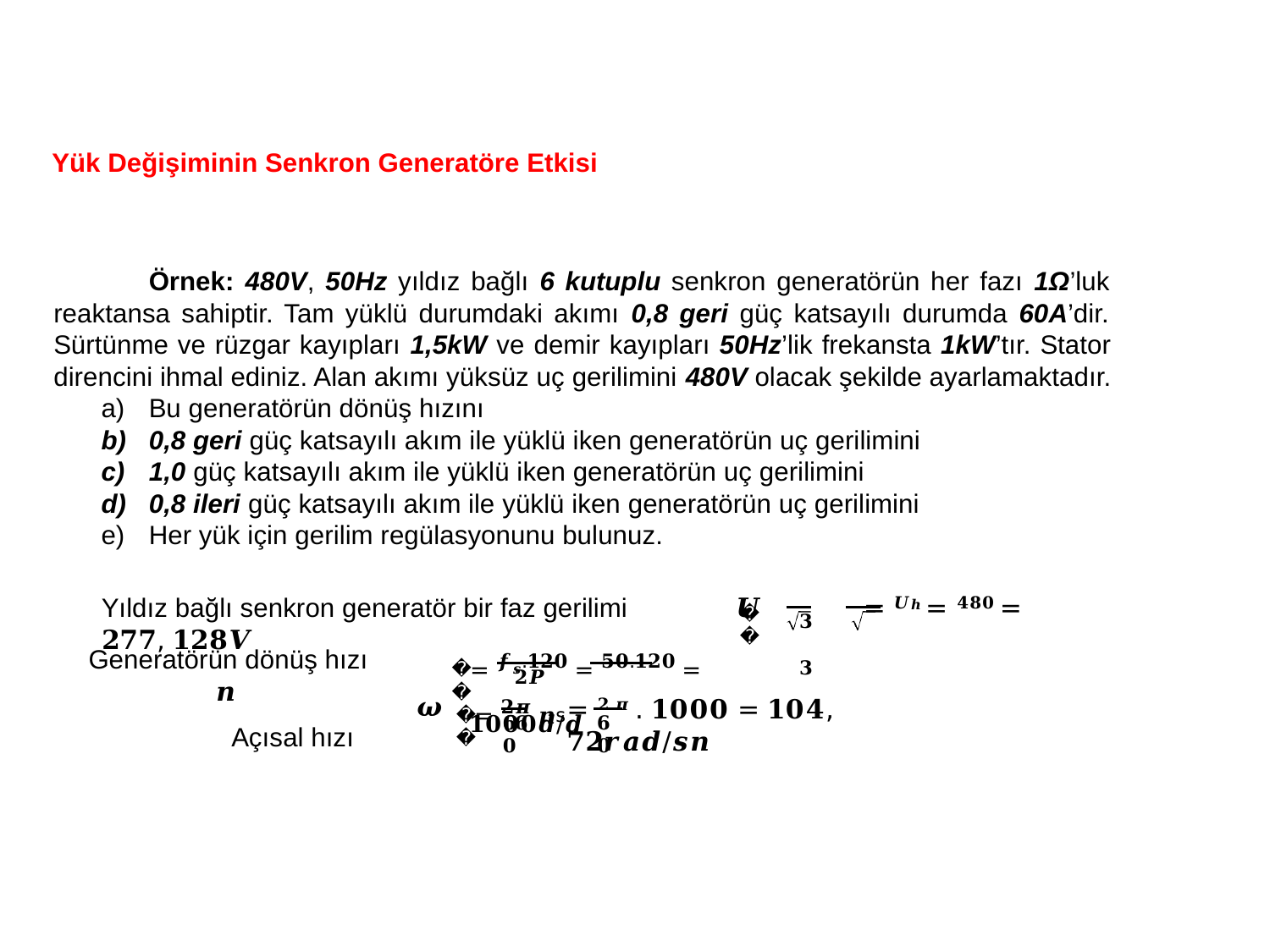

# Yük Değişiminin Senkron Generatöre Etkisi
Örnek: 480V, 50Hz yıldız bağlı 6 kutuplu senkron generatörün her fazı 1Ω’luk  reaktansa sahiptir. Tam yüklü durumdaki akımı 0,8 geri güç katsayılı durumda 60A’dir.  Sürtünme ve rüzgar kayıpları 1,5kW ve demir kayıpları 50Hz’lik frekansta 1kW’tır. Stator  direncini ihmal ediniz. Alan akımı yüksüz uç gerilimini 480V olacak şekilde ayarlamaktadır.
Bu generatörün dönüş hızını
0,8 geri güç katsayılı akım ile yüklü iken generatörün uç gerilimini
1,0 güç katsayılı akım ile yüklü iken generatörün uç gerilimini
0,8 ileri güç katsayılı akım ile yüklü iken generatörün uç gerilimini
Her yük için gerilim regülasyonunu bulunuz.
Yıldız bağlı senkron generatör bir faz gerilimi	𝑼	= 𝑼𝒉 = 𝟒𝟖𝟎 = 𝟐𝟕𝟕, 𝟏𝟐𝟖𝑽
𝒇

𝟑	𝟑

Generatörün dönüş hızı	𝒏
Açısal hızı
= 𝒇𝒔.𝟏𝟐𝟎 = 𝟓𝟎.𝟏𝟐𝟎 = 𝟏𝟎𝟎𝟎𝒅/𝒅
𝒔

𝟐𝑷	𝟔
= 𝟐𝝅 𝒏
𝝎
= 𝟐.𝝅 . 𝟏𝟎𝟎𝟎 = 𝟏𝟎𝟒, 𝟕𝟐𝒓𝒂𝒅/𝒔𝒏
s
𝒔

𝟔𝟎
𝟔𝟎
58